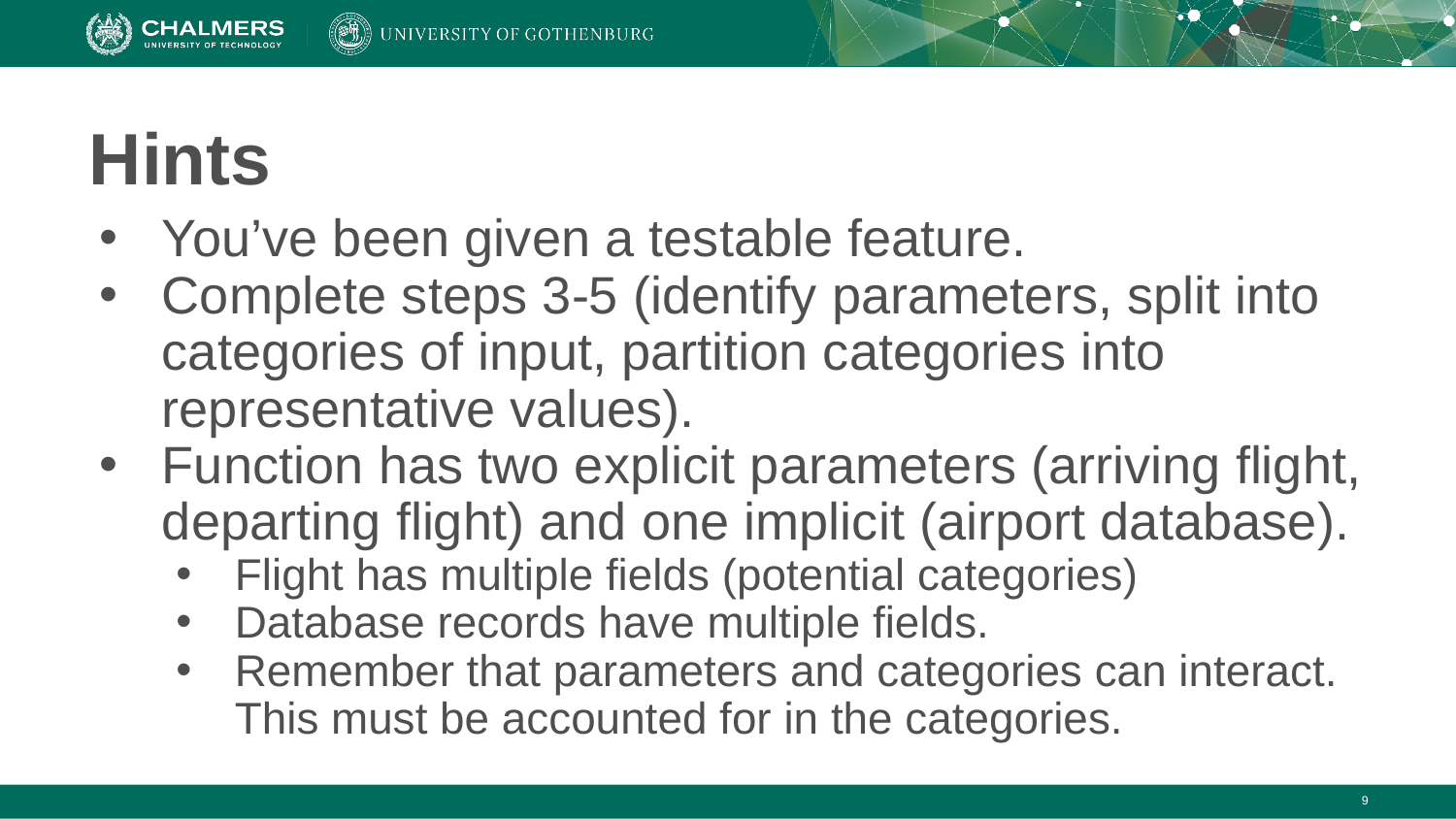

# Hints
You’ve been given a testable feature.
Complete steps 3-5 (identify parameters, split into categories of input, partition categories into representative values).
Function has two explicit parameters (arriving flight, departing flight) and one implicit (airport database).
Flight has multiple fields (potential categories)
Database records have multiple fields.
Remember that parameters and categories can interact. This must be accounted for in the categories.
9